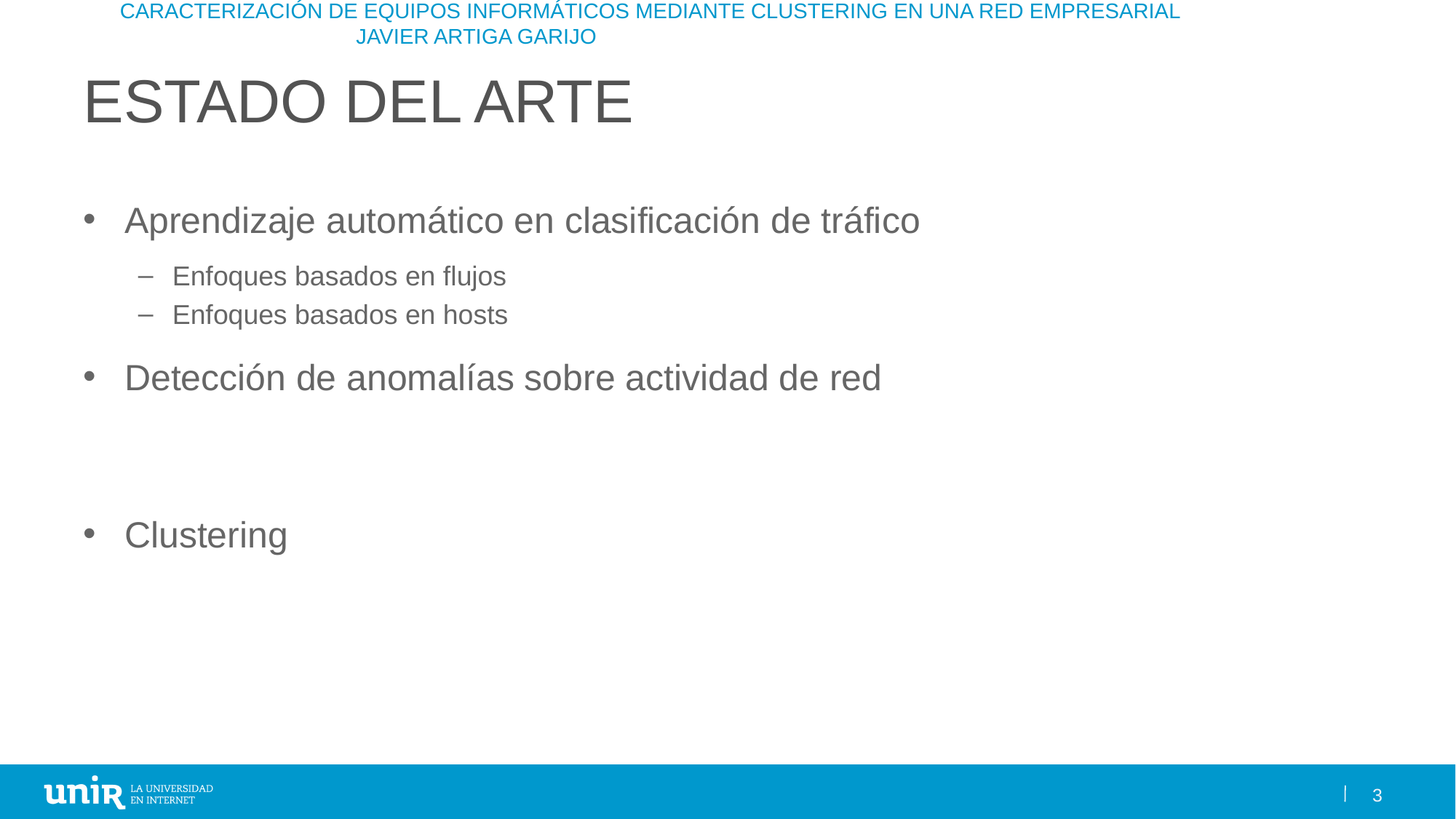

# Estado del Arte
Aprendizaje automático en clasificación de tráfico
Enfoques basados en flujos
Enfoques basados en hosts
Detección de anomalías sobre actividad de red

Clustering

3